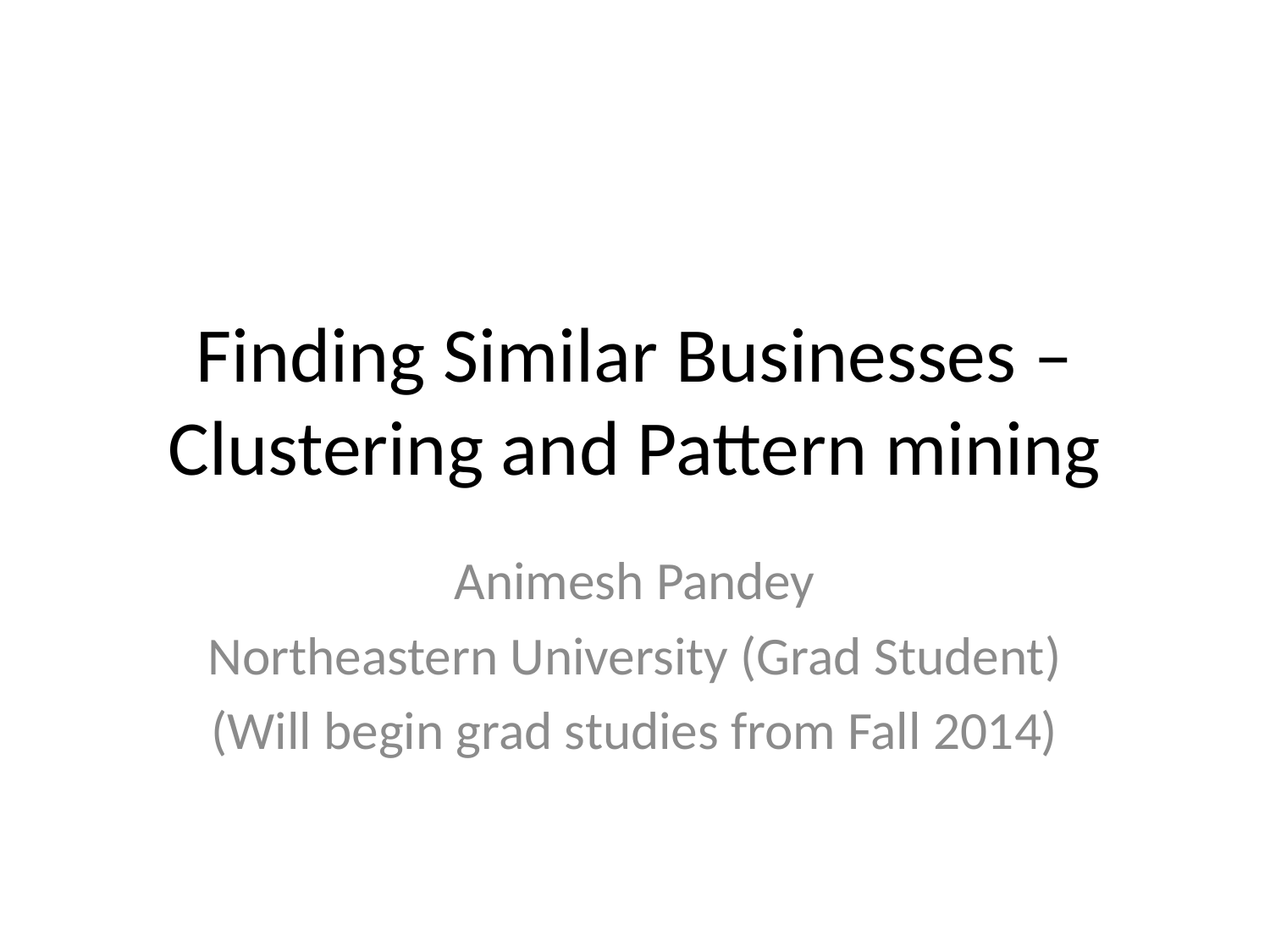

# Finding Similar Businesses – Clustering and Pattern mining
Animesh Pandey
Northeastern University (Grad Student)
(Will begin grad studies from Fall 2014)